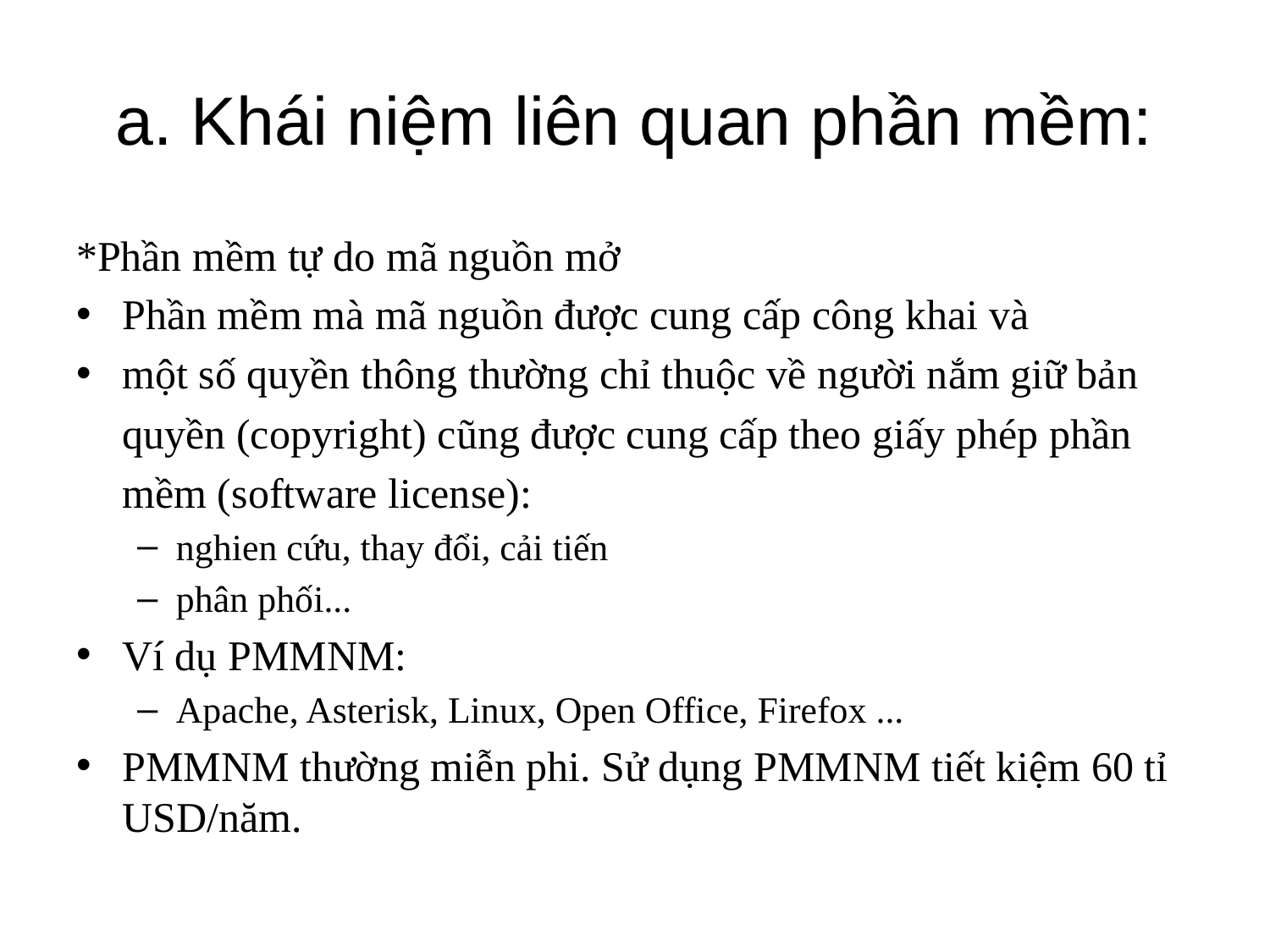

# a. Khái niệm liên quan phần mềm:
*Phần mềm tự do mã nguồn mở
Phần mềm mà mã nguồn được cung cấp công khai và
một số quyền thông thường chỉ thuộc về người nắm giữ bản
	quyền (copyright) cũng được cung cấp theo giấy phép phần
	mềm (software license):
nghien cứu, thay đổi, cải tiến
phân phối...
Ví dụ PMMNM:
Apache, Asterisk, Linux, Open Office, Firefox ...
PMMNM thường miễn phi. Sử dụng PMMNM tiết kiệm 60 tỉ USD/năm.